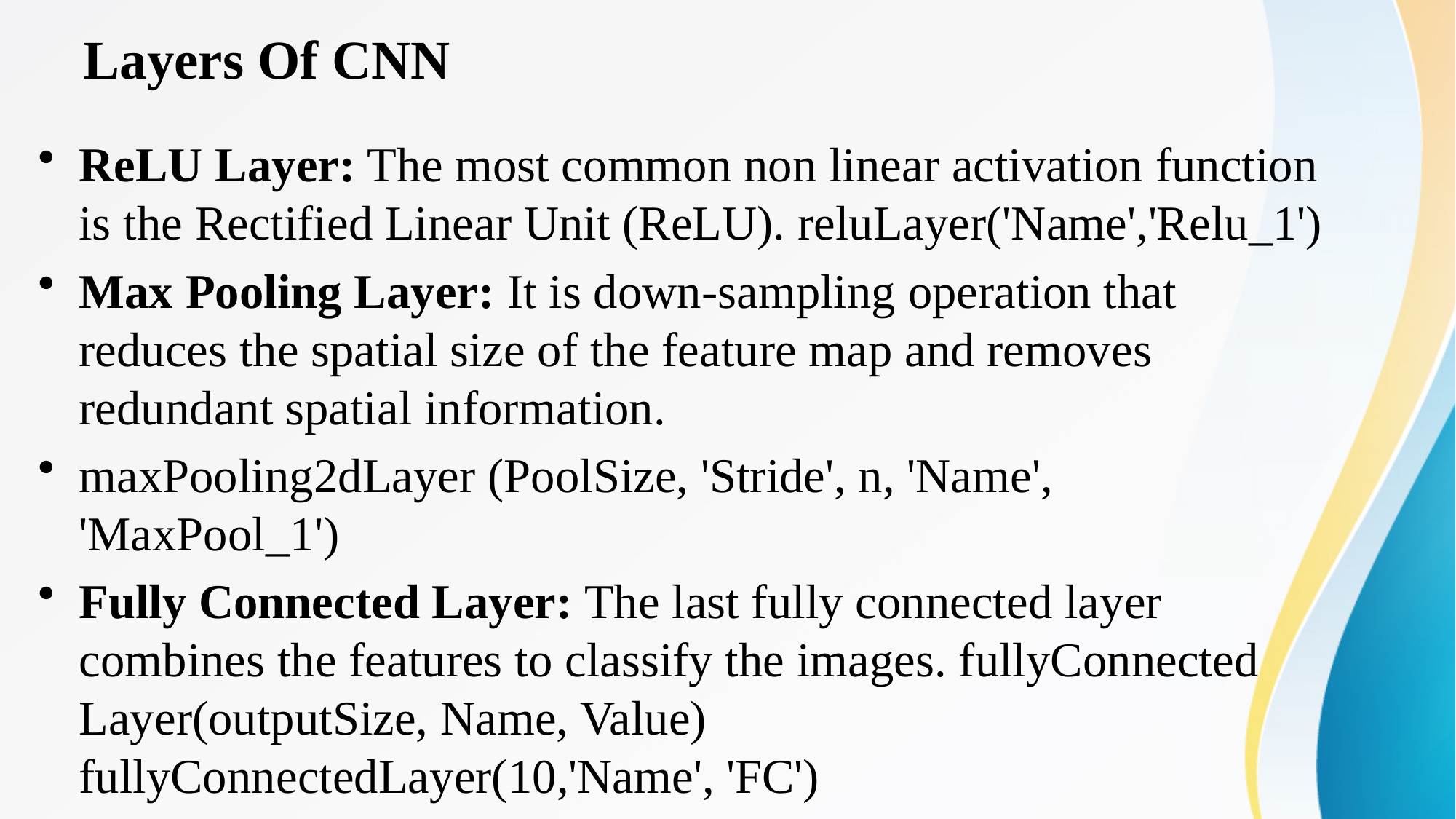

# Layers Of CNN
ReLU Layer: The most common non linear activation function is the Rectified Linear Unit (ReLU). reluLayer('Name','Relu_1')
Max Pooling Layer: It is down-sampling operation that reduces the spatial size of the feature map and removes redundant spatial information.
maxPooling2dLayer (PoolSize, 'Stride', n, 'Name', 'MaxPool_1')
Fully Connected Layer: The last fully connected layer combines the features to classify the images. fullyConnected Layer(outputSize, Name, Value) fullyConnectedLayer(10,'Name', 'FC')